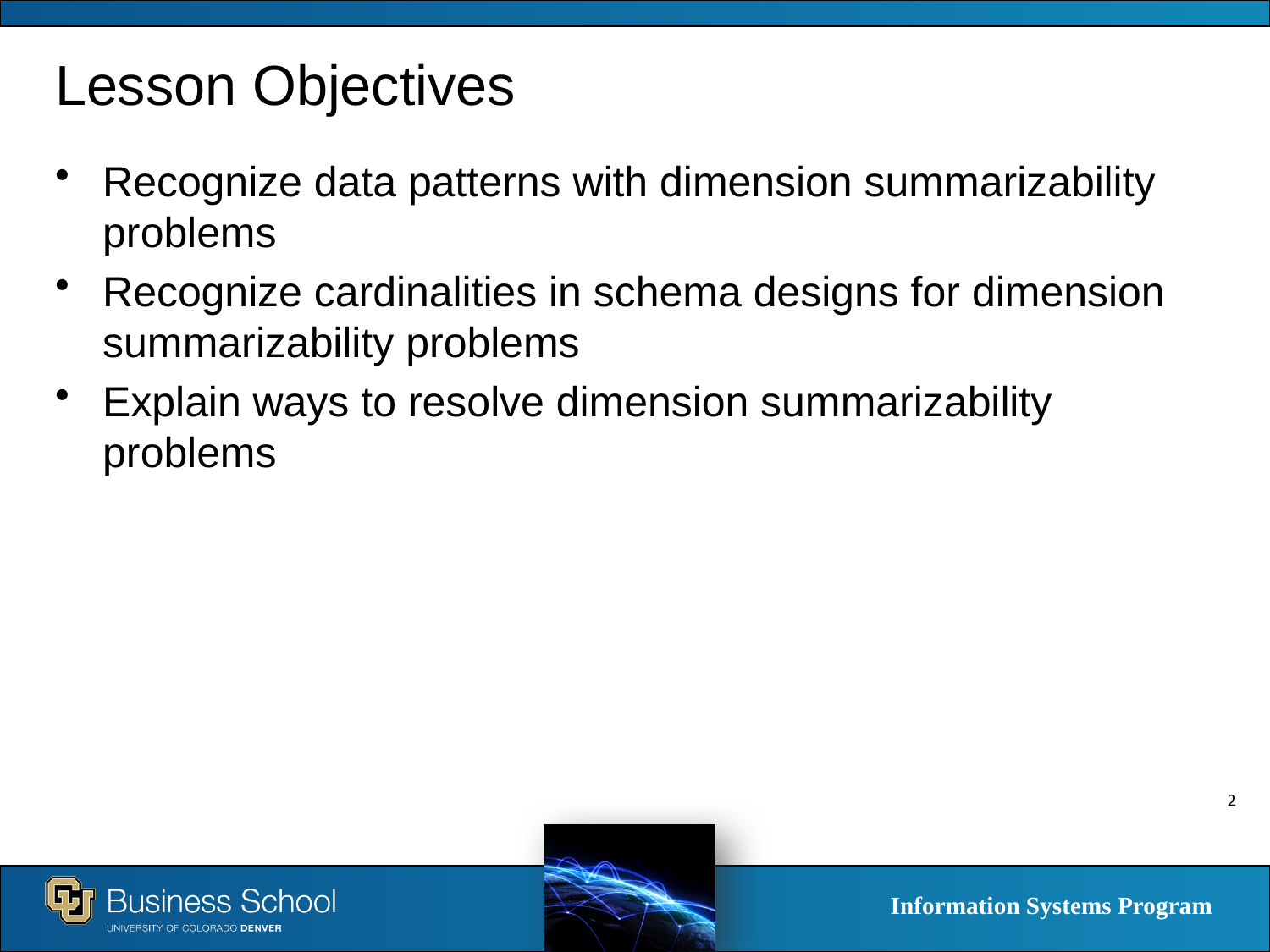

Lesson Objectives
Recognize data patterns with dimension summarizability problems
Recognize cardinalities in schema designs for dimension summarizability problems
Explain ways to resolve dimension summarizability problems